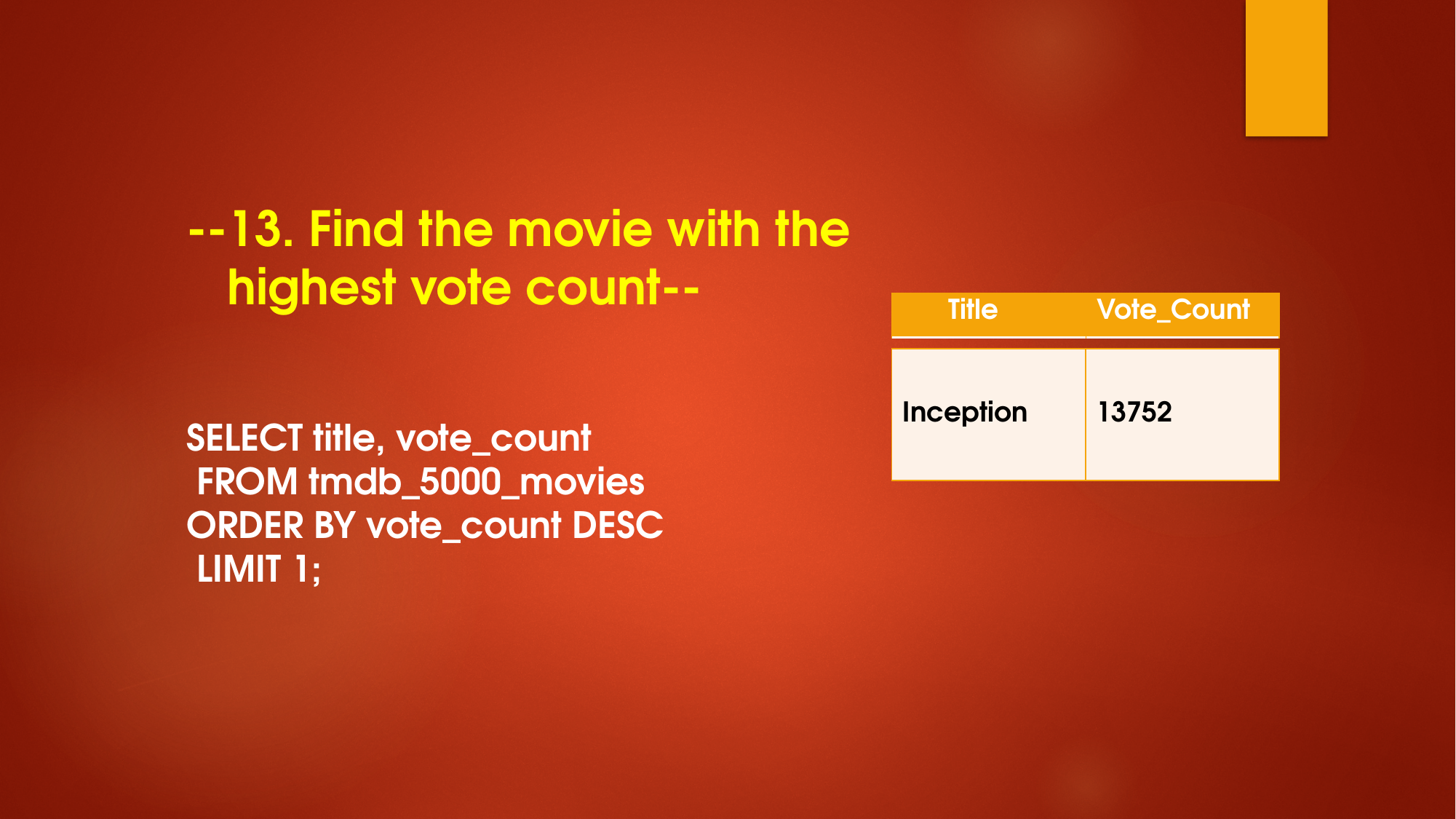

--13. Find the movie with the
   highest vote count--
| Title | Vote\_Count |
| --- | --- |
| Inception | 13752 |
| --- | --- |
SELECT title, vote_count
 FROM tmdb_5000_movies
ORDER BY vote_count DESC
 LIMIT 1;